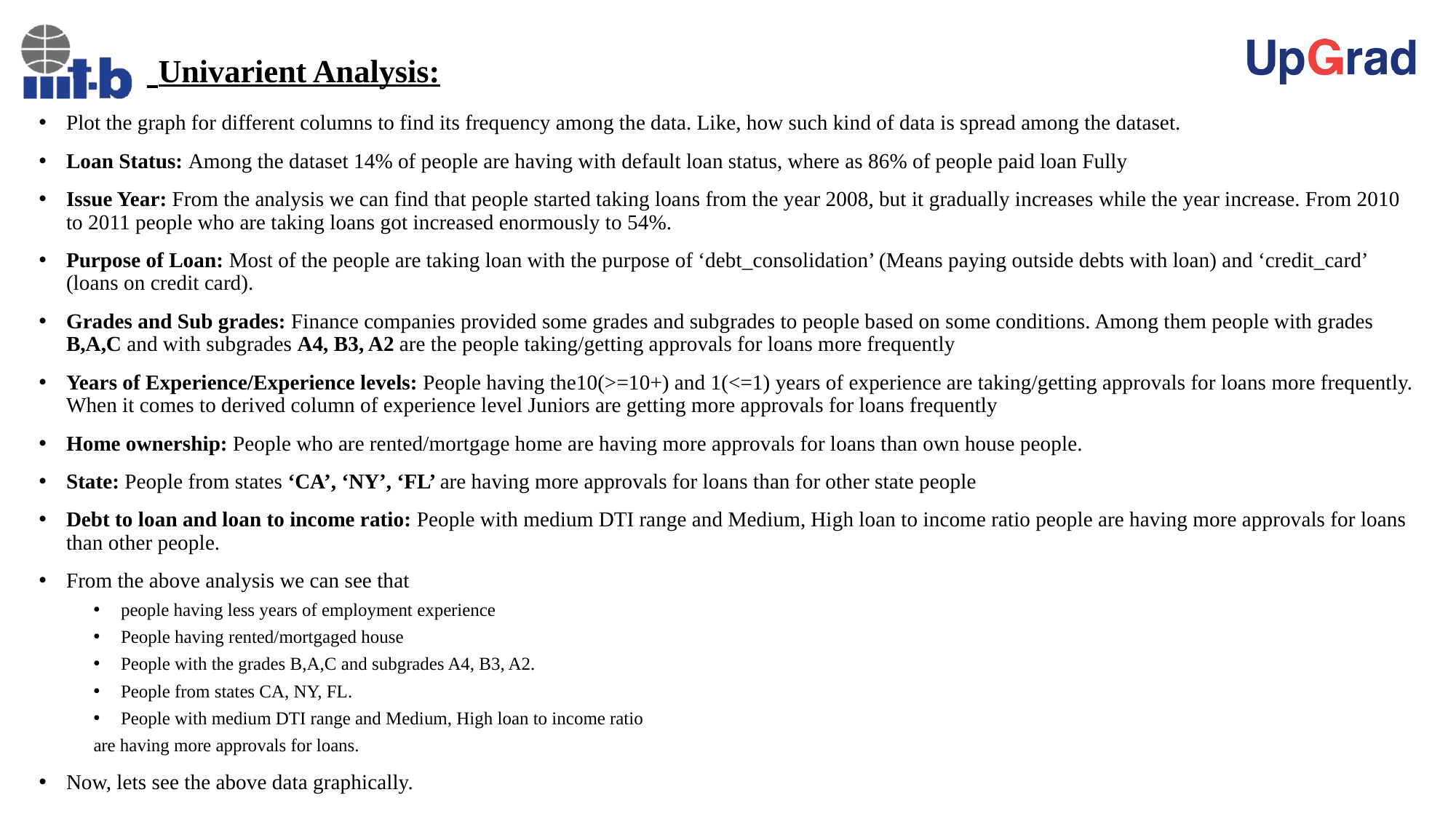

# Univarient Analysis:
Plot the graph for different columns to find its frequency among the data. Like, how such kind of data is spread among the dataset.
Loan Status: Among the dataset 14% of people are having with default loan status, where as 86% of people paid loan Fully
Issue Year: From the analysis we can find that people started taking loans from the year 2008, but it gradually increases while the year increase. From 2010 to 2011 people who are taking loans got increased enormously to 54%.
Purpose of Loan: Most of the people are taking loan with the purpose of ‘debt_consolidation’ (Means paying outside debts with loan) and ‘credit_card’ (loans on credit card).
Grades and Sub grades: Finance companies provided some grades and subgrades to people based on some conditions. Among them people with grades B,A,C and with subgrades A4, B3, A2 are the people taking/getting approvals for loans more frequently
Years of Experience/Experience levels: People having the10(>=10+) and 1(<=1) years of experience are taking/getting approvals for loans more frequently. When it comes to derived column of experience level Juniors are getting more approvals for loans frequently
Home ownership: People who are rented/mortgage home are having more approvals for loans than own house people.
State: People from states ‘CA’, ‘NY’, ‘FL’ are having more approvals for loans than for other state people
Debt to loan and loan to income ratio: People with medium DTI range and Medium, High loan to income ratio people are having more approvals for loans than other people.
From the above analysis we can see that
people having less years of employment experience
People having rented/mortgaged house
People with the grades B,A,C and subgrades A4, B3, A2.
People from states CA, NY, FL.
People with medium DTI range and Medium, High loan to income ratio
are having more approvals for loans.
Now, lets see the above data graphically.